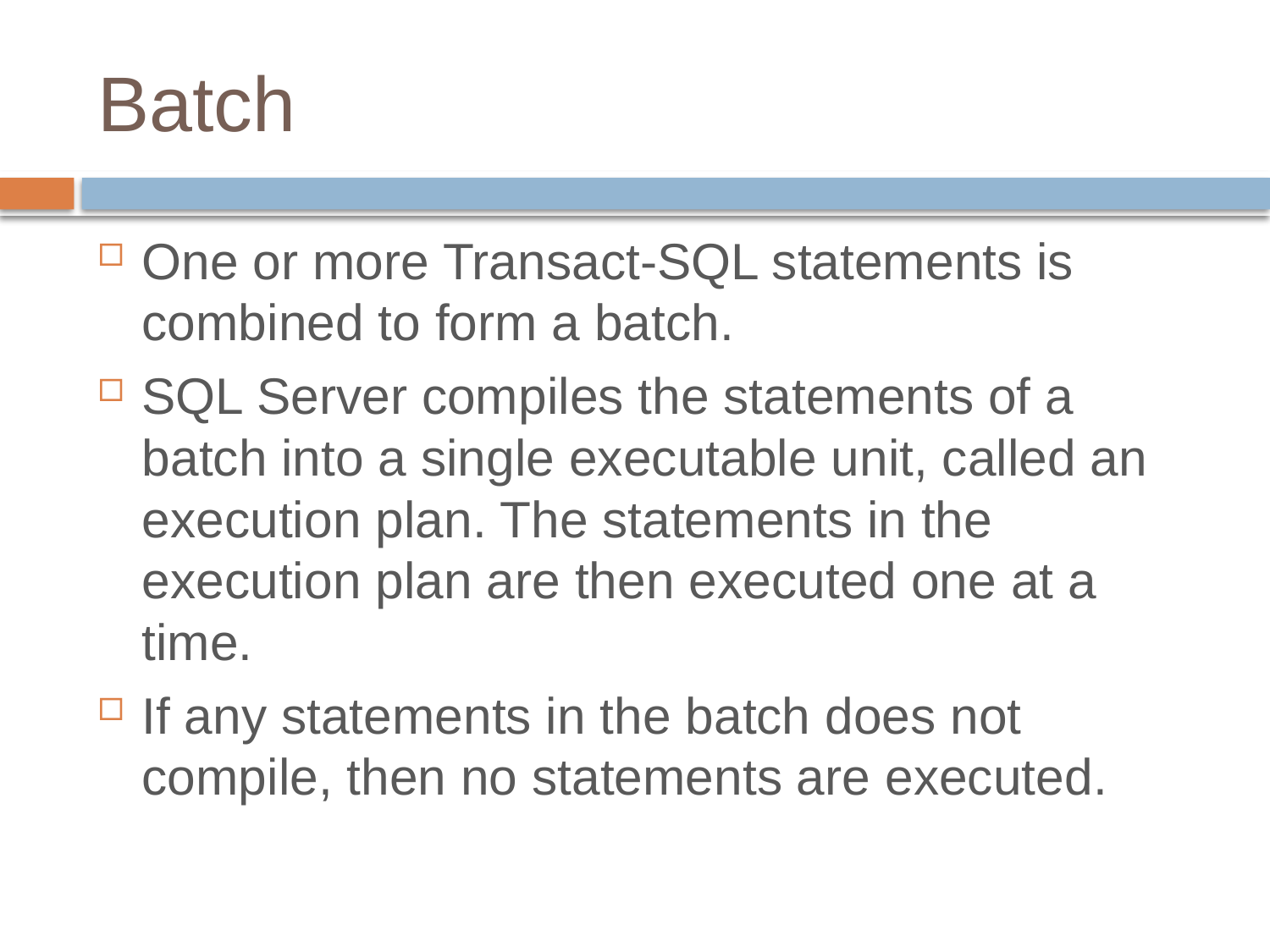

# Batch
One or more Transact-SQL statements is  combined to form a batch.
SQL Server compiles the statements of a batch into a single executable unit, called an execution plan. The statements in the execution plan are then executed one at a time.
If any statements in the batch does not compile, then no statements are executed.